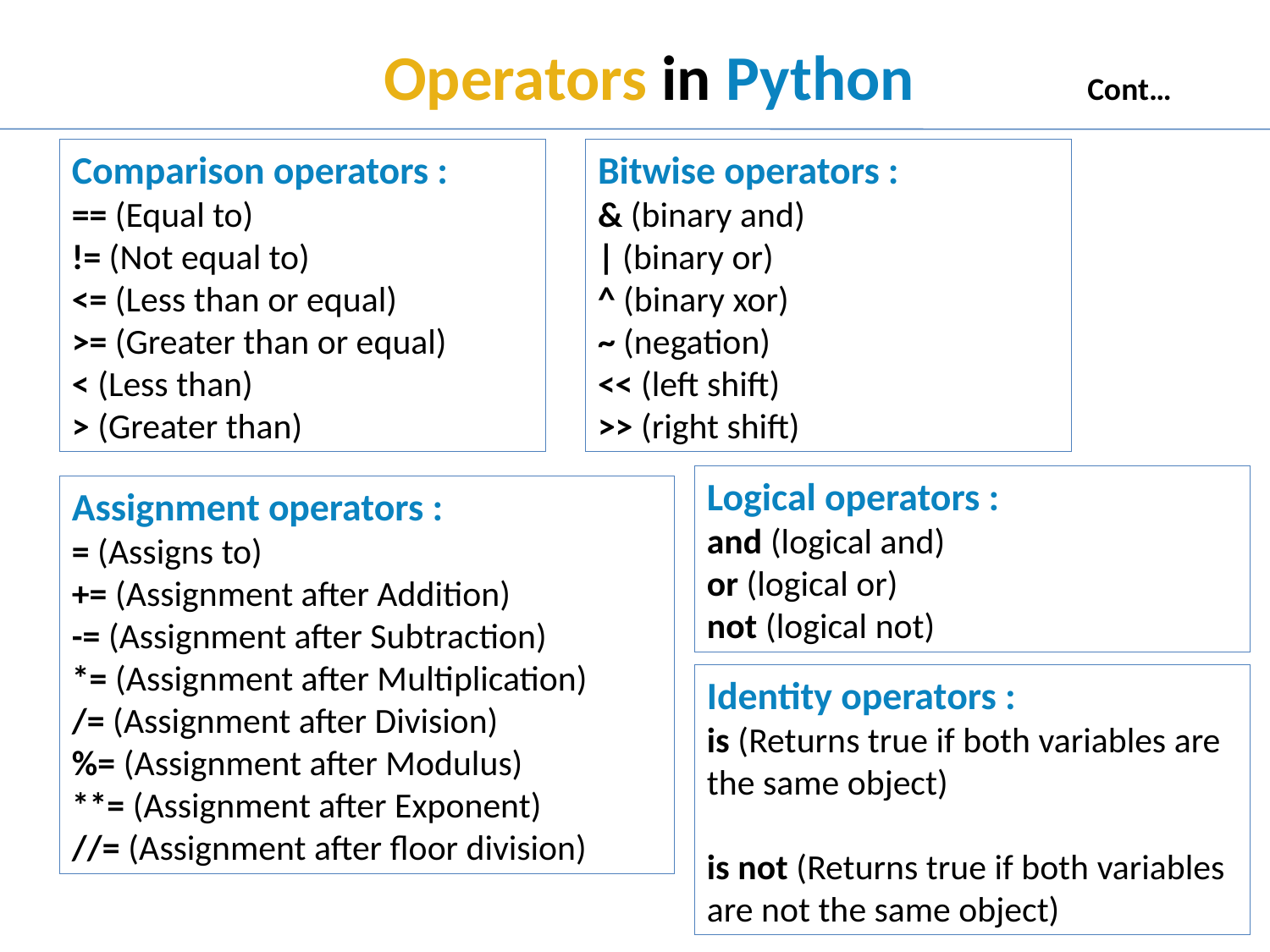

# Operators in Python            Cont…
Comparison operators :
== (Equal to)
!= (Not equal to)
<= (Less than or equal)
>= (Greater than or equal)
< (Less than)
> (Greater than)
Bitwise operators :
& (binary and)
| (binary or)
^ (binary xor)
~ (negation)
<< (left shift)
>> (right shift)
Logical operators :
and (logical and)
or (logical or)
not (logical not)
Assignment operators :
= (Assigns to)
+= (Assignment after Addition)
-= (Assignment after Subtraction)
*= (Assignment after Multiplication)
/= (Assignment after Division)
%= (Assignment after Modulus)
**= (Assignment after Exponent)
//= (Assignment after floor division)
Identity operators :
is (Returns true if both variables are the same object)

is not (Returns true if both variables are not the same object)